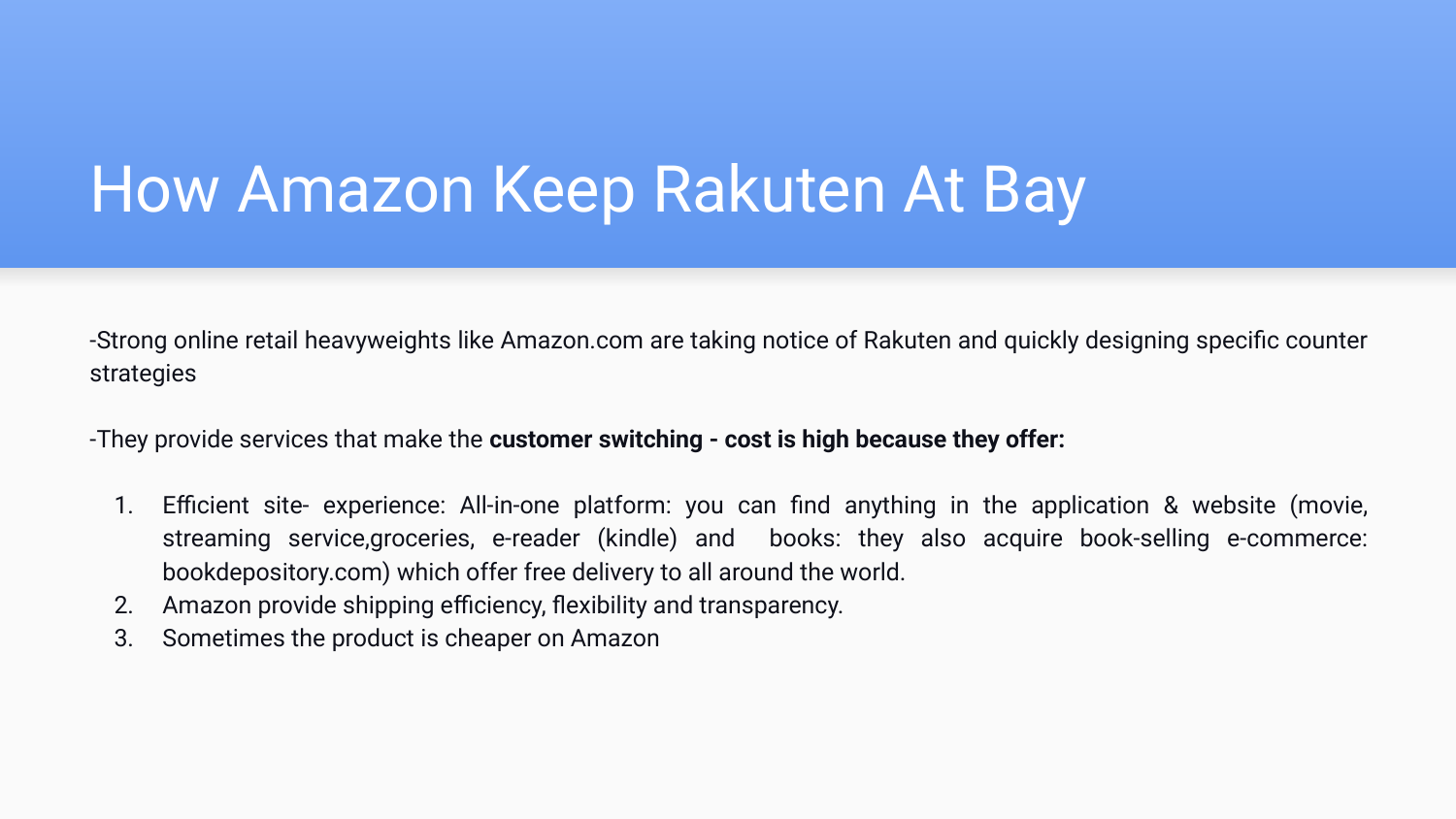

# How Amazon Keep Rakuten At Bay
-Strong online retail heavyweights like Amazon.com are taking notice of Rakuten and quickly designing specific counter strategies
-They provide services that make the customer switching - cost is high because they offer:
Efficient site- experience: All-in-one platform: you can find anything in the application & website (movie, streaming service,groceries, e-reader (kindle) and  books: they also acquire book-selling e-commerce: bookdepository.com) which offer free delivery to all around the world.
Amazon provide shipping efficiency, flexibility and transparency.
Sometimes the product is cheaper on Amazon